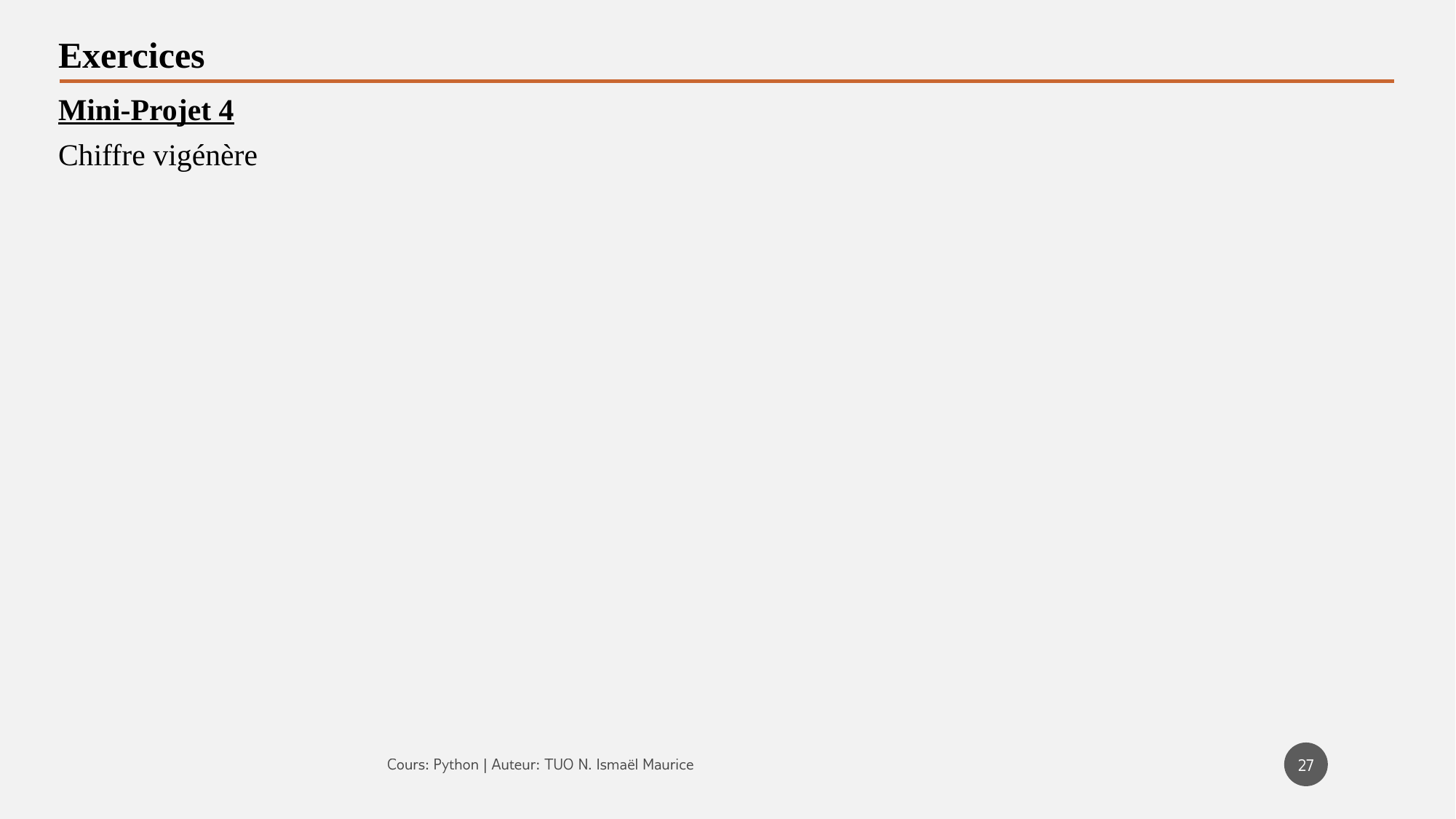

Exercices
Mini-Projet 4
Chiffre vigénère
27
Cours: Python | Auteur: TUO N. Ismaël Maurice